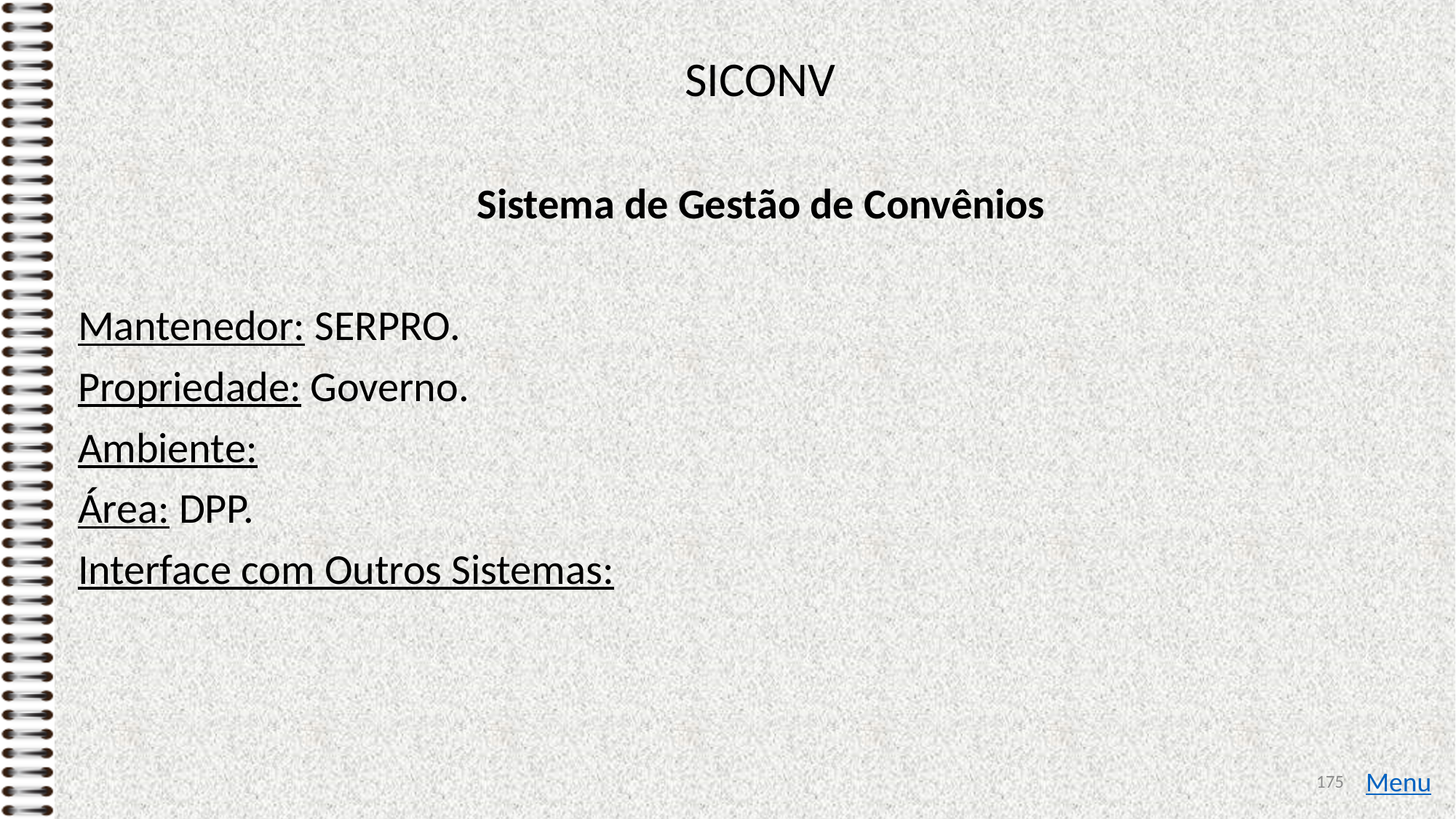

# SICONV

Sistema de Gestão de Convênios

Mantenedor: SERPRO.
Propriedade: Governo.
Ambiente:
Área: DPP.
Interface com Outros Sistemas:

175
Menu